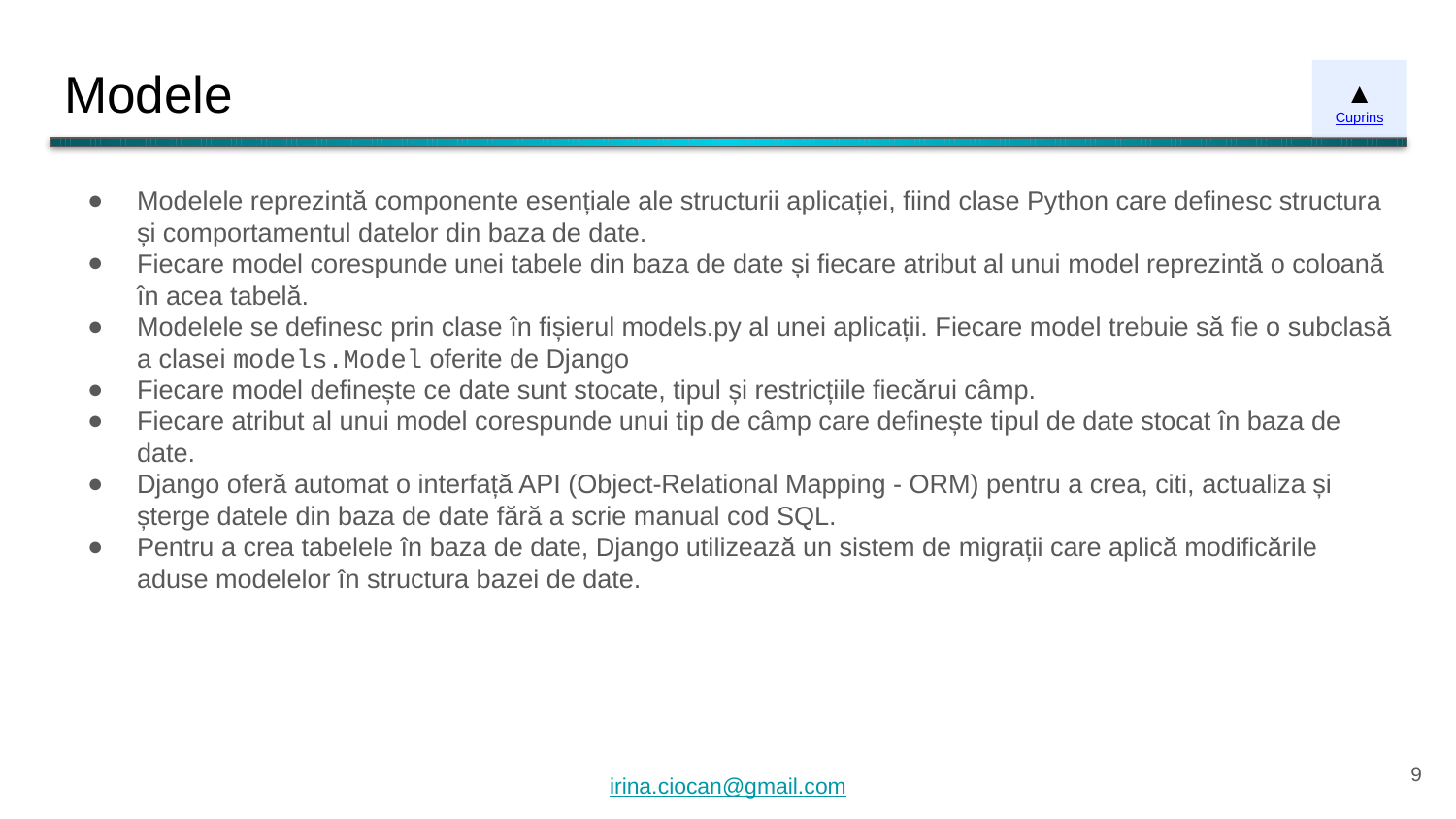

# Modele
▲
Cuprins

Modelele reprezintă componente esențiale ale structurii aplicației, fiind clase Python care definesc structura și comportamentul datelor din baza de date.
Fiecare model corespunde unei tabele din baza de date și fiecare atribut al unui model reprezintă o coloană în acea tabelă.
Modelele se definesc prin clase în fișierul models.py al unei aplicații. Fiecare model trebuie să fie o subclasă a clasei models.Model oferite de Django
Fiecare model definește ce date sunt stocate, tipul și restricțiile fiecărui câmp.
Fiecare atribut al unui model corespunde unui tip de câmp care definește tipul de date stocat în baza de date.
Django oferă automat o interfață API (Object-Relational Mapping - ORM) pentru a crea, citi, actualiza și șterge datele din baza de date fără a scrie manual cod SQL.
Pentru a crea tabelele în baza de date, Django utilizează un sistem de migrații care aplică modificările aduse modelelor în structura bazei de date.
9
irina.ciocan@gmail.com